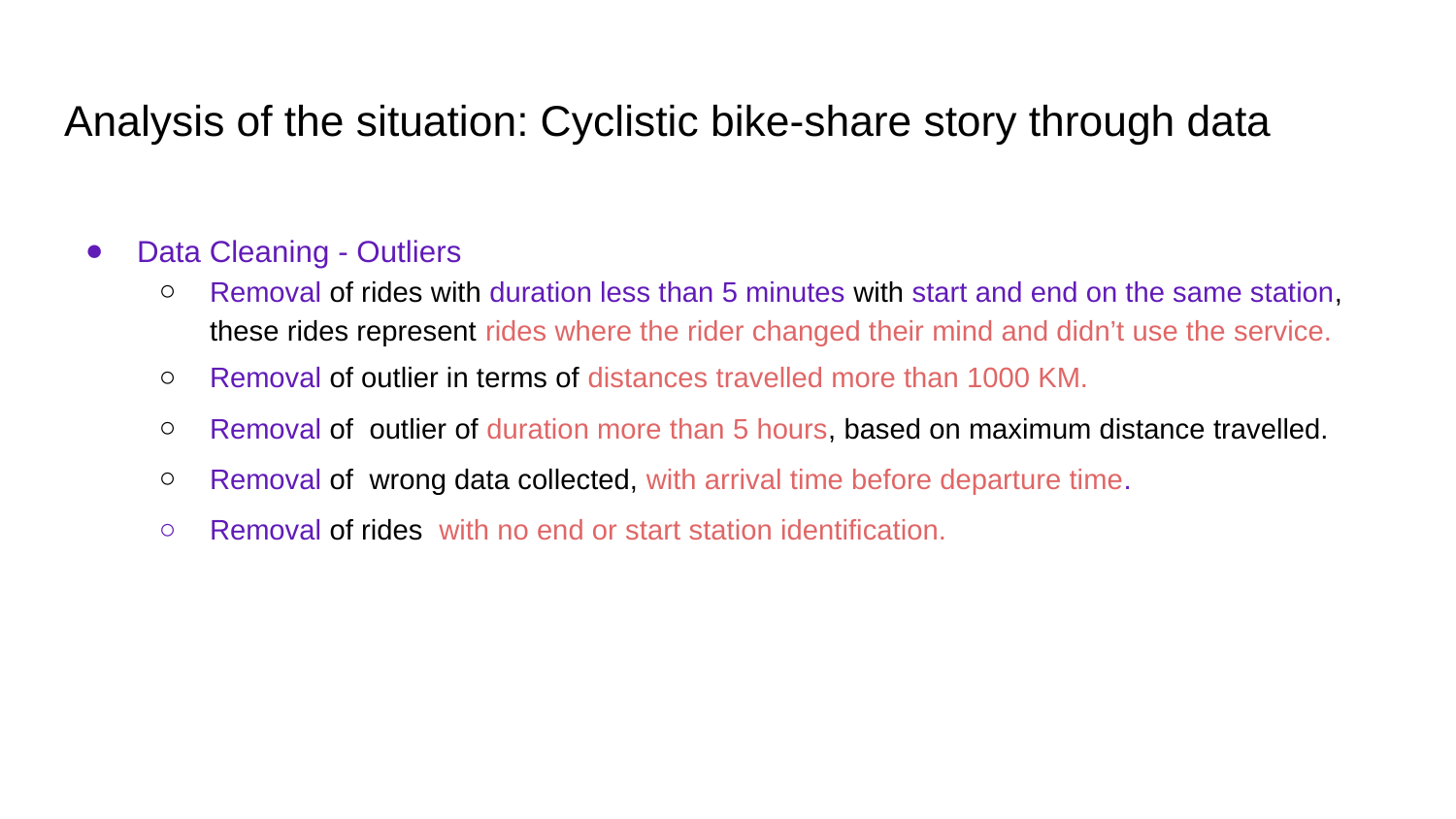

# Analysis of the situation: Cyclistic bike-share story through data

Data Cleaning - Outliers
Removal of rides with duration less than 5 minutes with start and end on the same station, these rides represent rides where the rider changed their mind and didn’t use the service.

Removal of outlier in terms of distances travelled more than 1000 KM.
Removal of  outlier of duration more than 5 hours, based on maximum distance travelled.
Removal of  wrong data collected, with arrival time before departure time.
Removal of rides  with no end or start station identification.